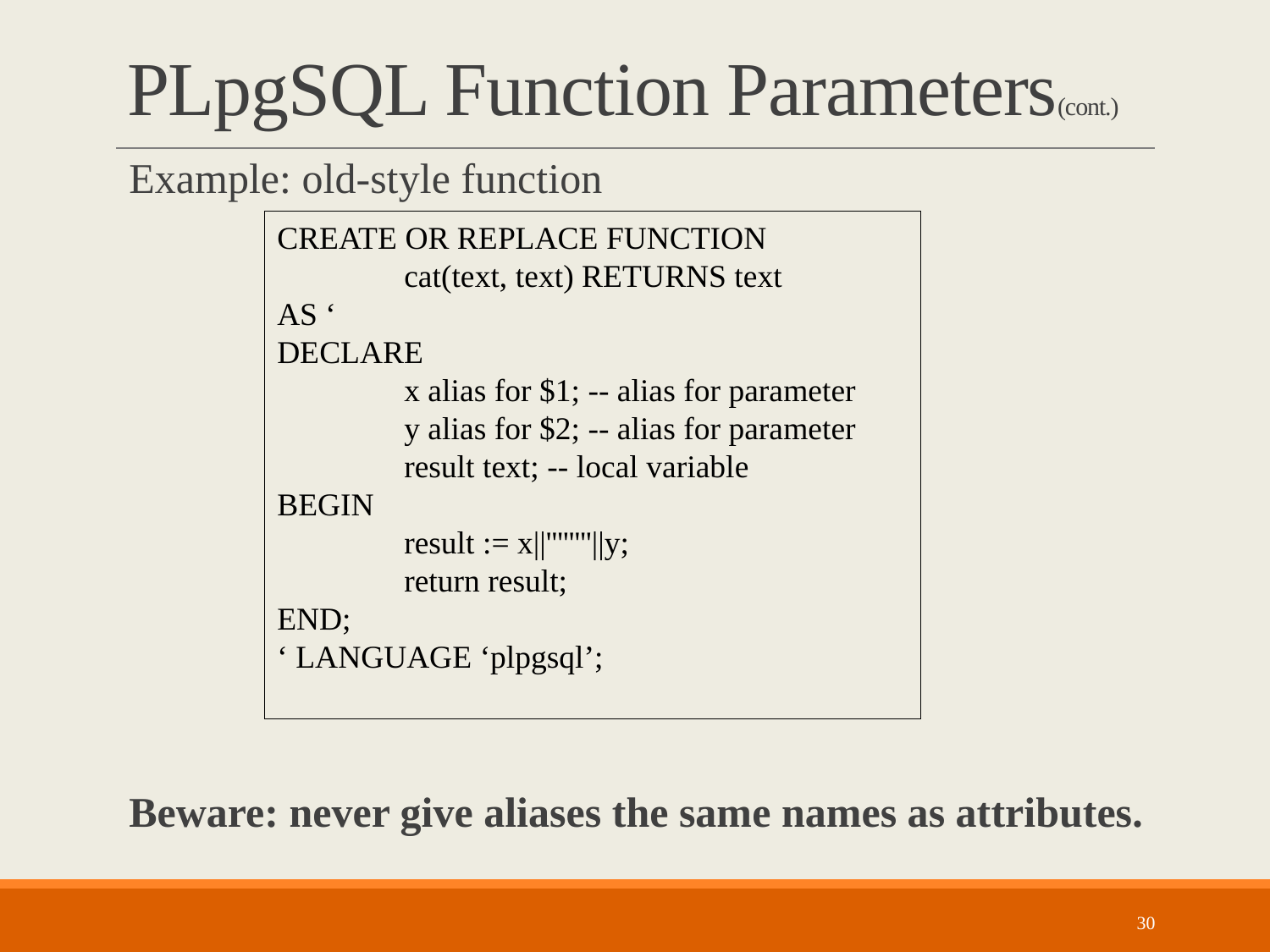

# PLpgSQL Function Parameters(cont.)
Example: old-style function

Beware: never give aliases the same names as attributes.
CREATE OR REPLACE FUNCTION
	cat(text, text) RETURNS text
AS ‘
DECLARE
	x alias for $1; -- alias for parameter
	y alias for $2; -- alias for parameter
	result text; -- local variable
BEGIN
	result := x||''''''''||y;
	return result;
END;
‘ LANGUAGE ‘plpgsql’;

30